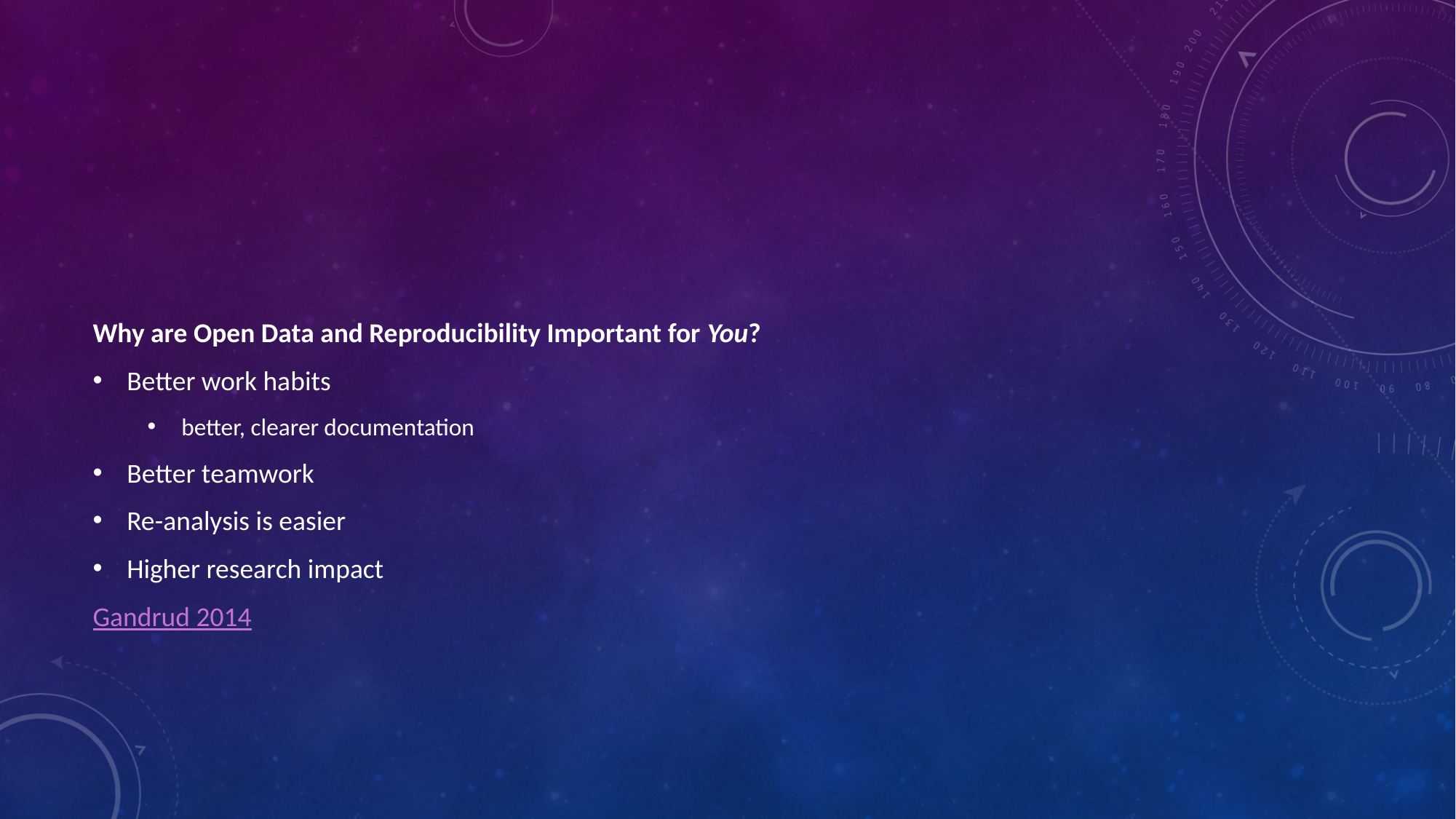

Why are Open Data and Reproducibility Important for You?
Better work habits
better, clearer documentation
Better teamwork
Re-analysis is easier
Higher research impact
Gandrud 2014